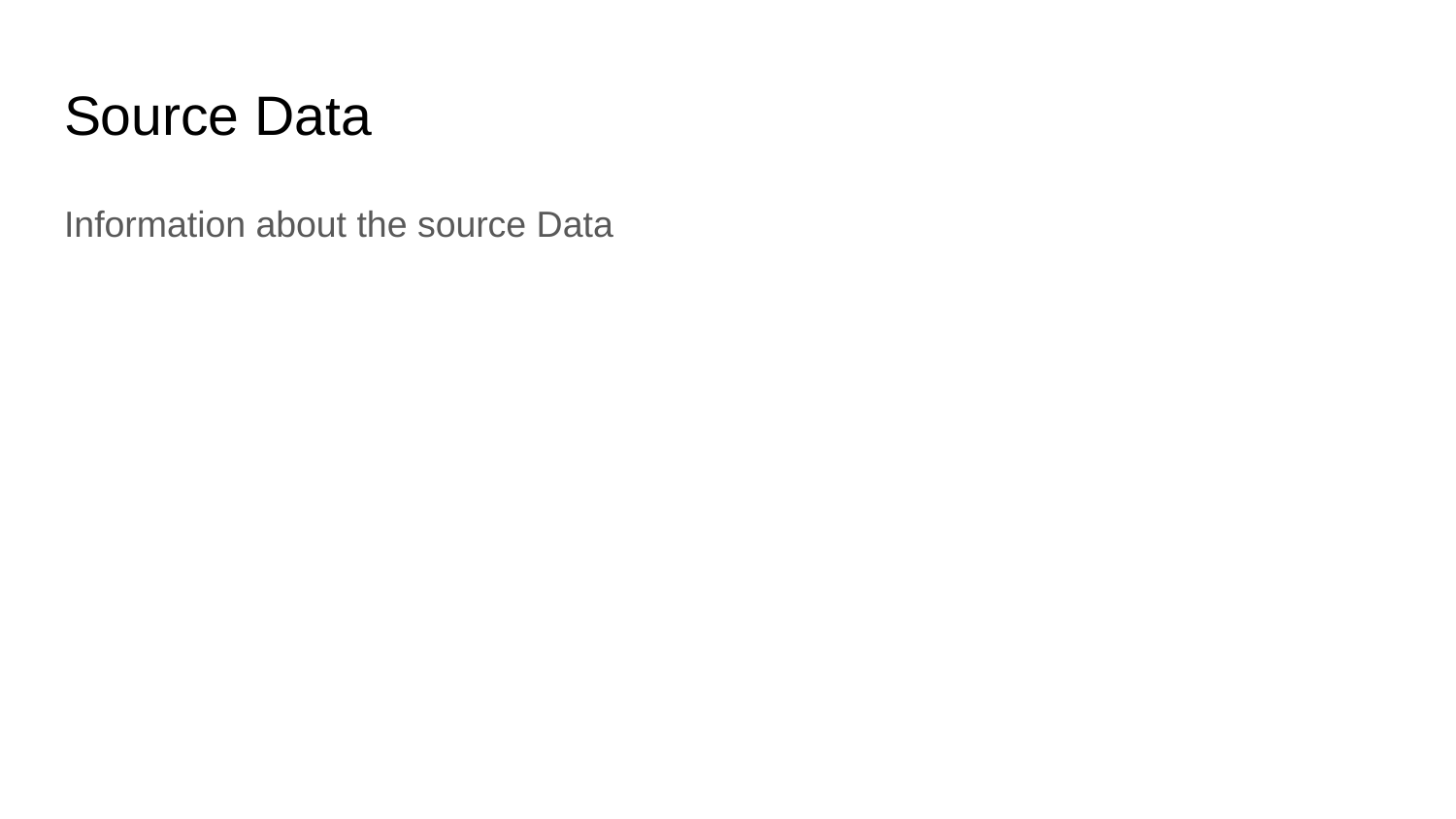

# Source Data
Information about the source Data